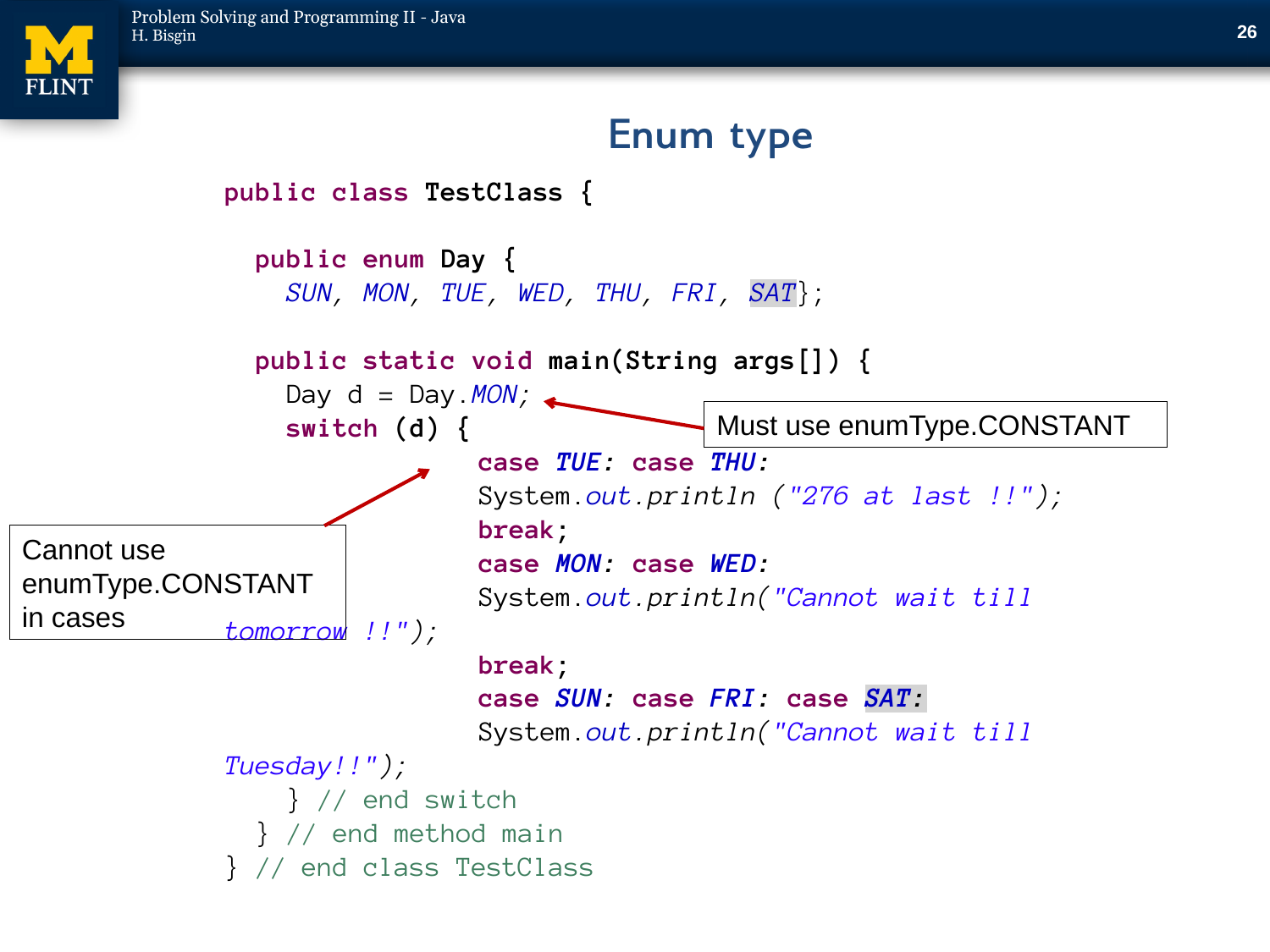

26
# Enum type
public class TestClass {

  public enum Day {
    SUN, MON, TUE, WED, THU, FRI, SAT};

  public static void main(String args[]) {
    Day d = Day.MON;
    switch (d) {
    		case TUE: case THU:
      		System.out.println ("276 at last !!");
      		break;
    		case MON: case WED:
      		System.out.println("Cannot wait till tomorrow !!");
      		break;
    		case SUN: case FRI: case SAT:
      		System.out.println("Cannot wait till Tuesday!!");
    } // end switch
  } // end method main
} // end class TestClass
Must use enumType.CONSTANT
Cannot use enumType.CONSTANT
in cases